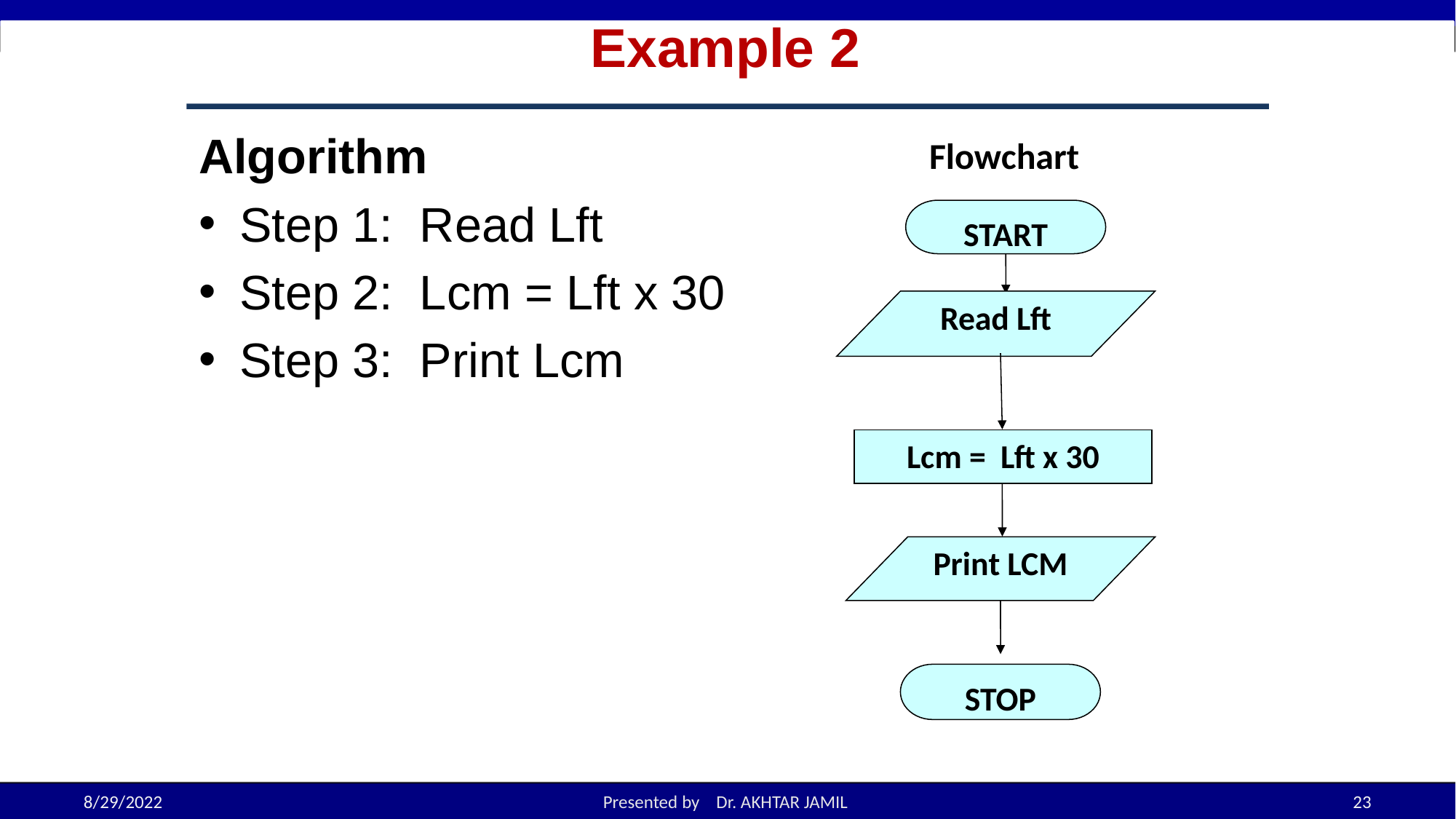

# Example 2

Algorithm
Step 1:  Read Lft
Step 2:  Lcm = Lft x 30
Step 3:  Print Lcm

Flowchart
START

Read Lft

Lcm =  Lft x 30

STOP
Print LCM
8/29/2022
Presented by    Dr. AKHTAR JAMIL
23